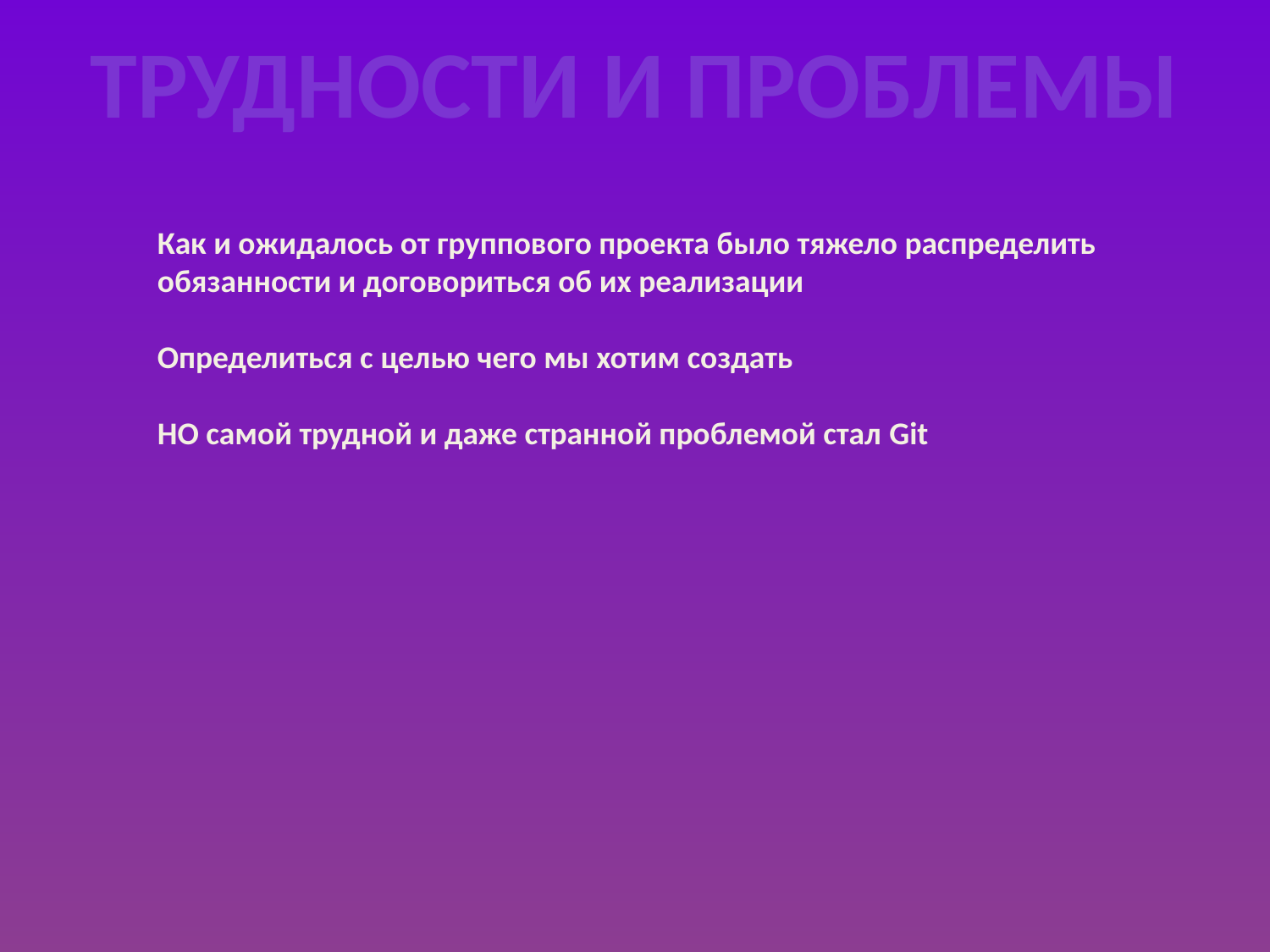

Трудности и проблемы
Как и ожидалось от группового проекта было тяжело распределить обязанности и договориться об их реализации

Определиться с целью чего мы хотим создать

НО самой трудной и даже странной проблемой стал Git